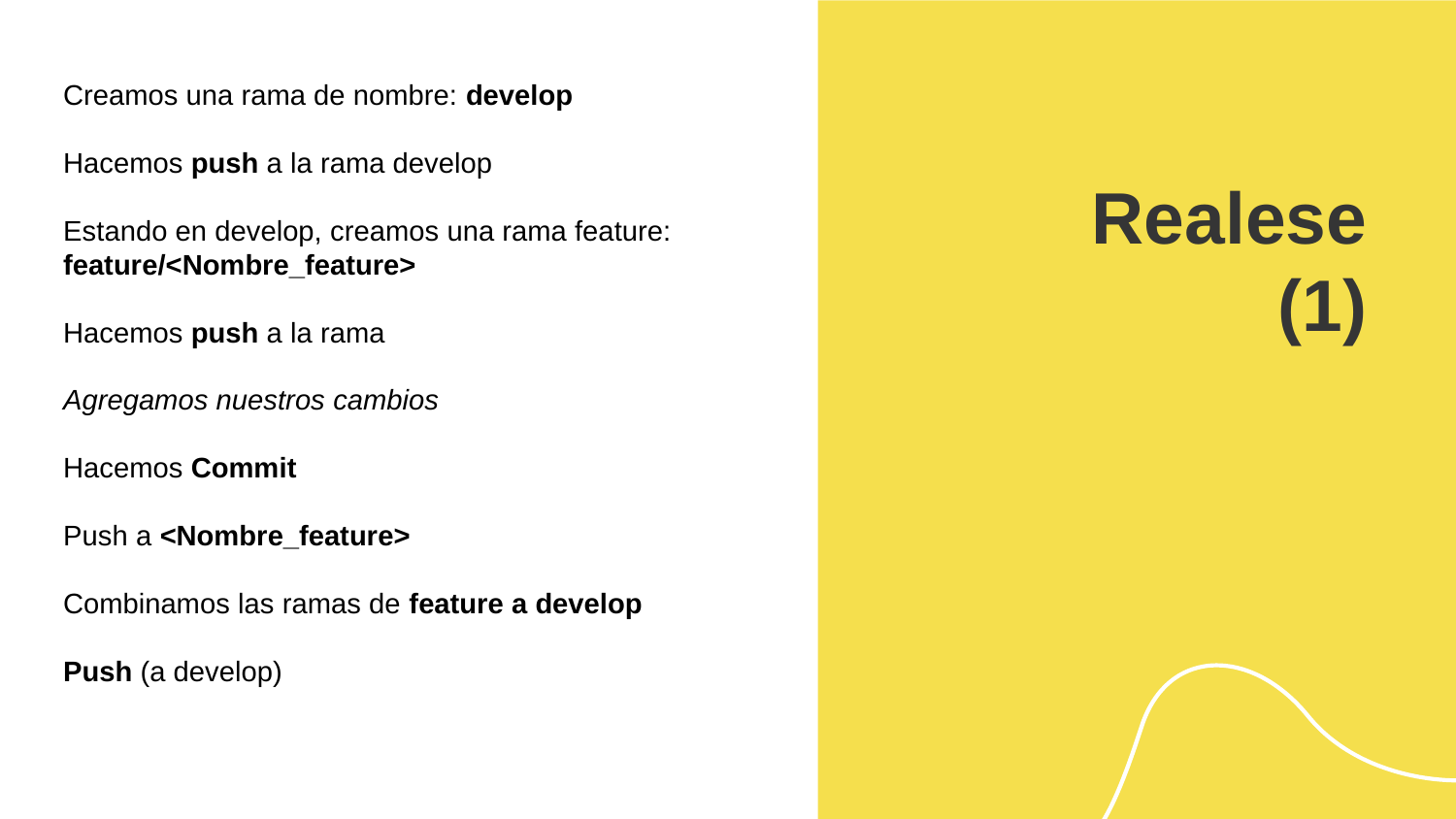

Creamos una rama de nombre: develop

Hacemos push a la rama develop

Estando en develop, creamos una rama feature:
feature/<Nombre_feature>

Hacemos push a la rama

Agregamos nuestros cambios

Hacemos Commit

Push a <Nombre_feature>

Combinamos las ramas de feature a develop

Push (a develop)

# Realese (1)